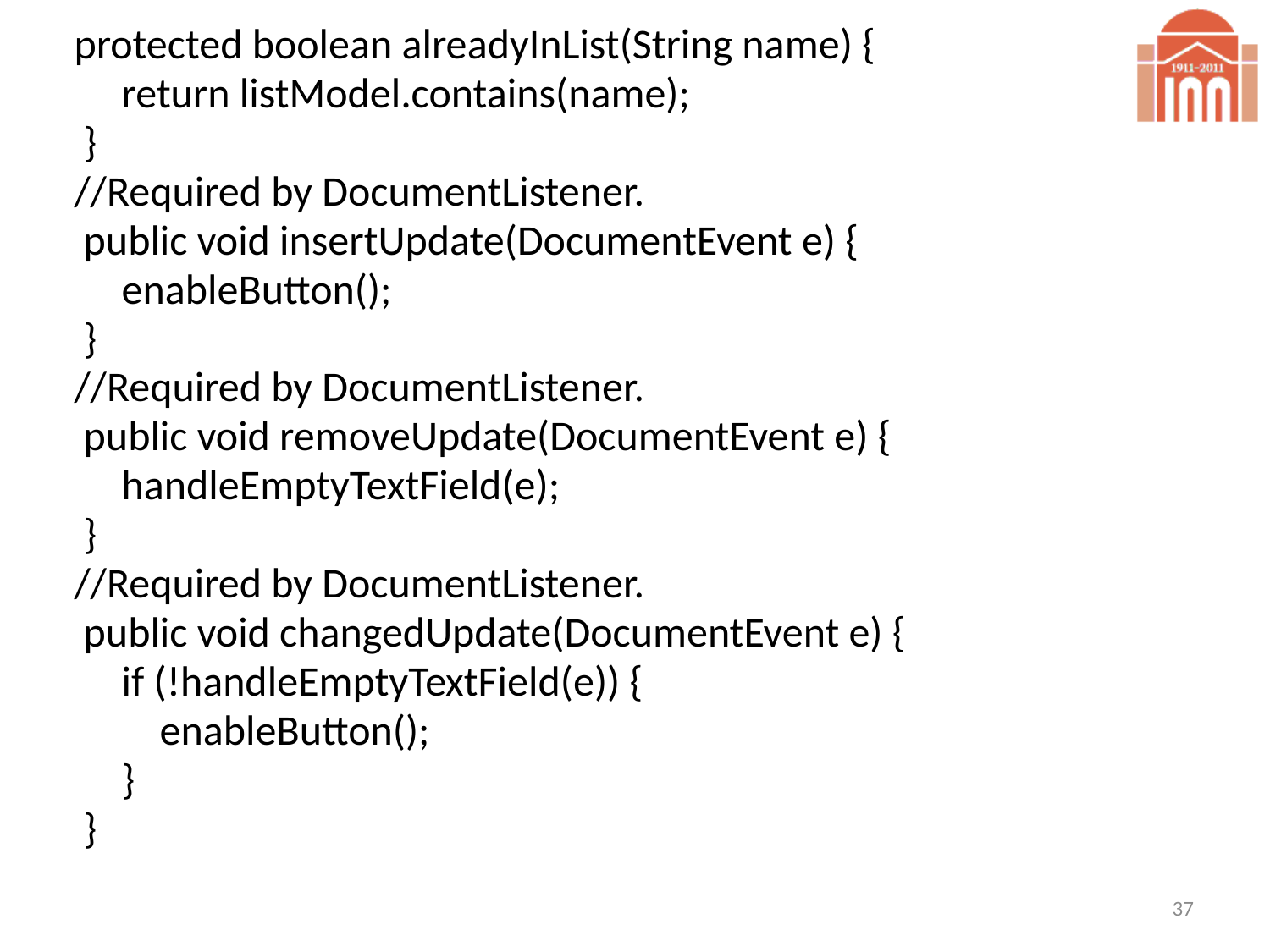

protected boolean alreadyInList(String name) {
            return listModel.contains(name);
        }
       //Required by DocumentListener.
        public void insertUpdate(DocumentEvent e) {
            enableButton();
        }
       //Required by DocumentListener.
        public void removeUpdate(DocumentEvent e) {
            handleEmptyTextField(e);
        }
       //Required by DocumentListener.
        public void changedUpdate(DocumentEvent e) {
            if (!handleEmptyTextField(e)) {
                enableButton();
            }
        }
37